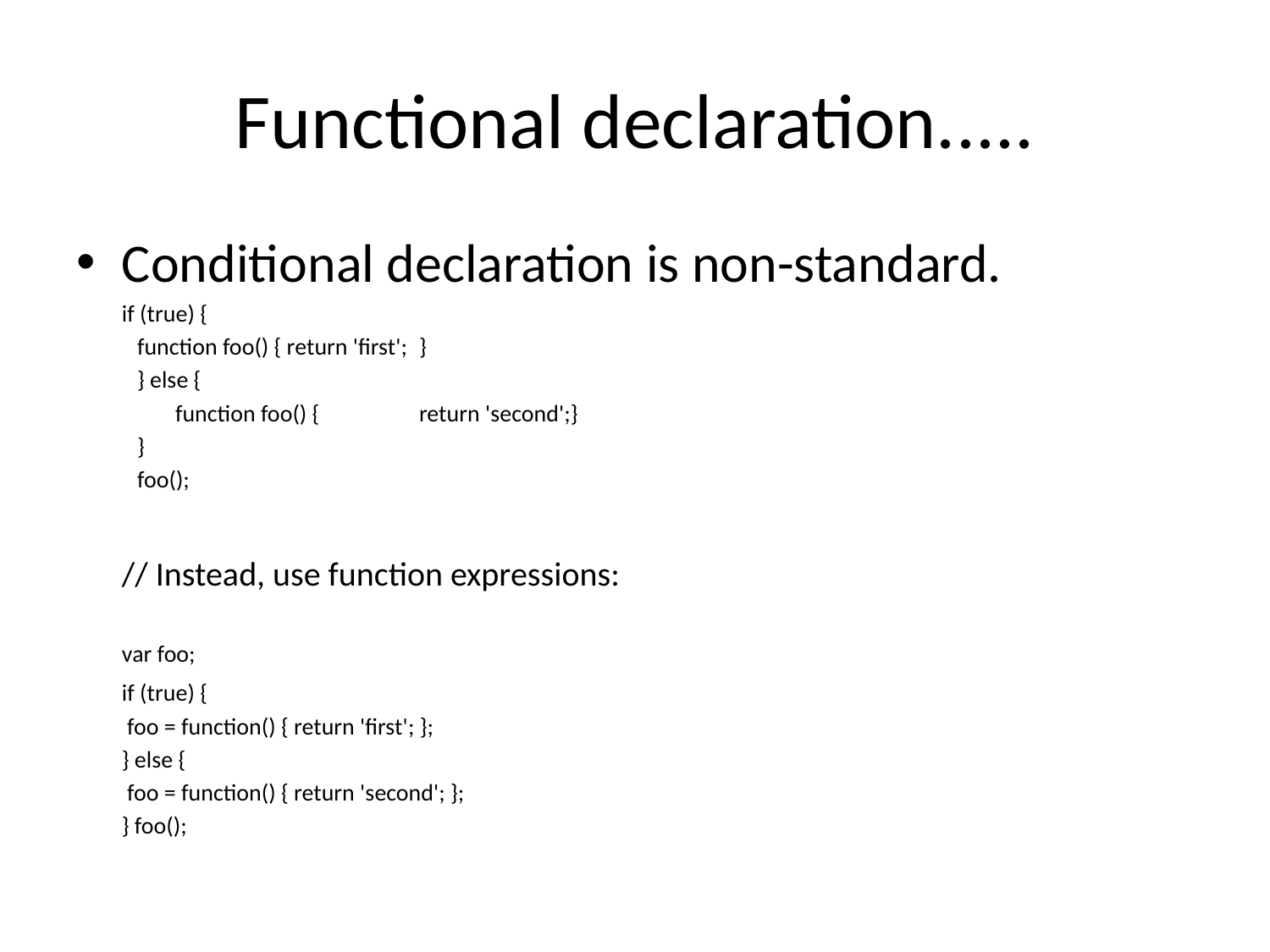

# Functional declaration.....
Conditional declaration is non-standard.
	if (true) {
function foo() { return 'first';	}
} else {
	function foo() {	return 'second';}
}
foo();
	// Instead, use function expressions:
 	var foo;
	if (true) {
		 foo = function() { return 'first'; };
	} else {
		 foo = function() { return 'second'; };
	} foo();